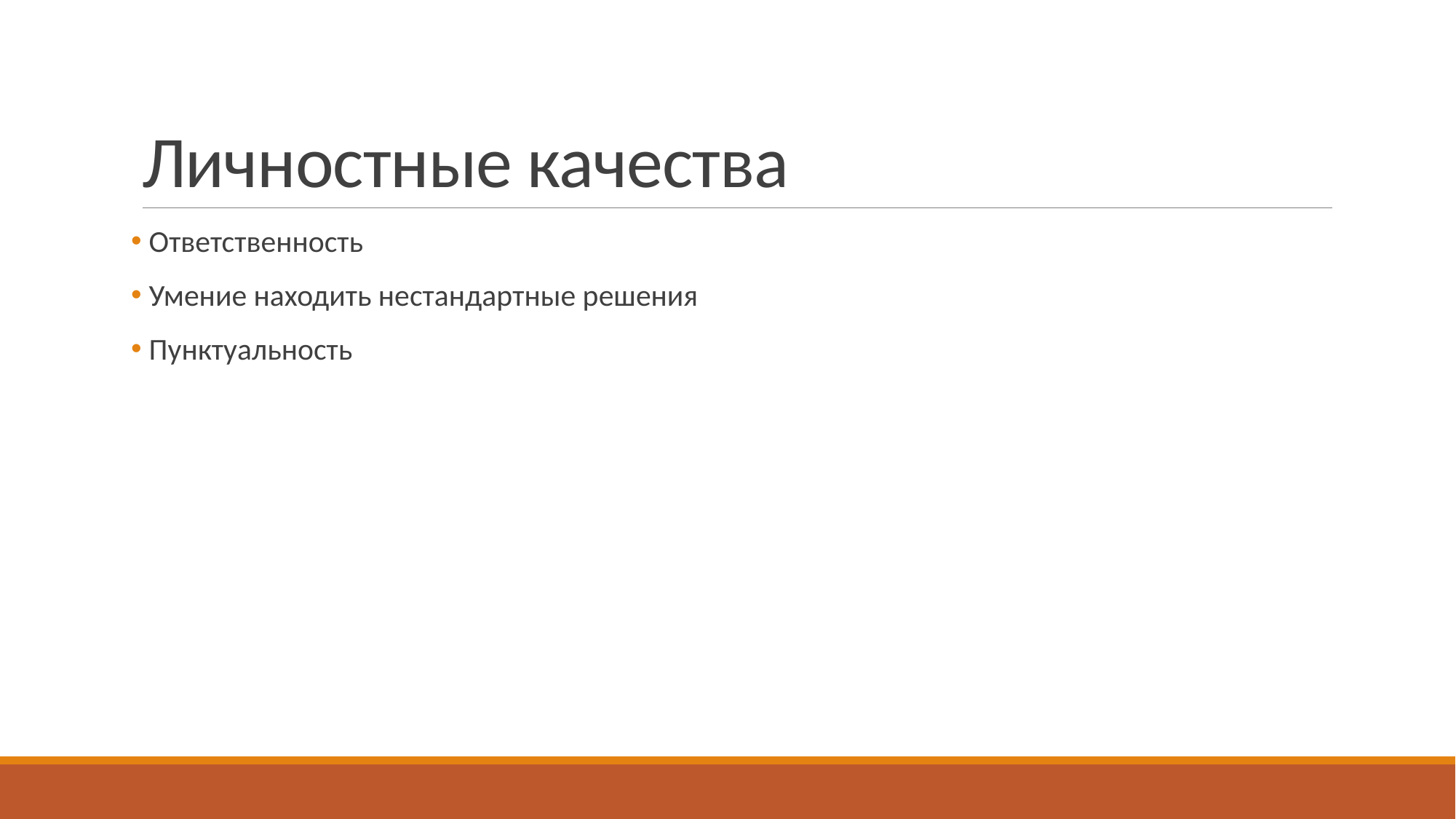

# Личностные качества
 Ответственность
 Умение находить нестандартные решения
 Пунктуальность